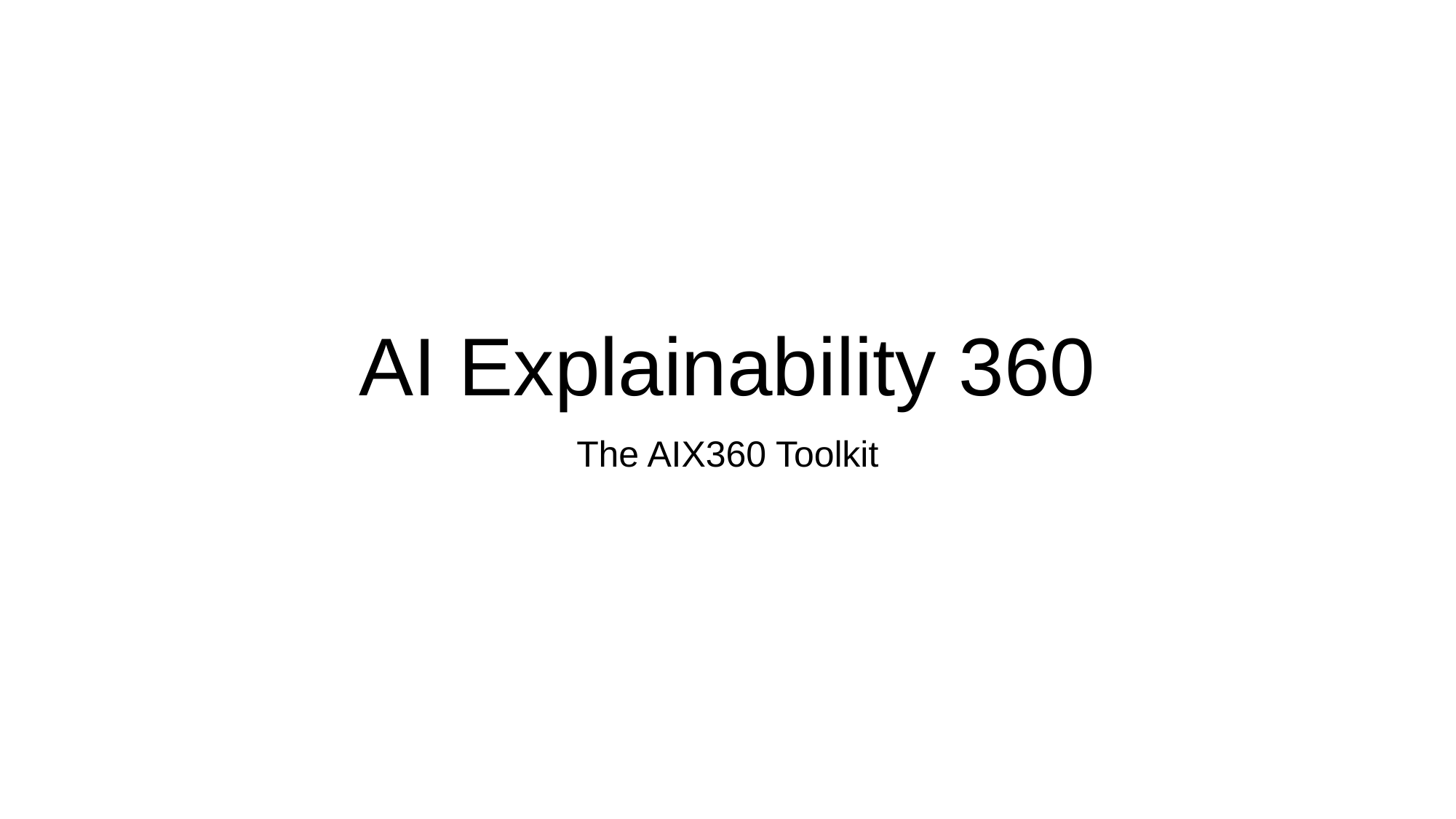

# AI Explainability 360
The AIX360 Toolkit